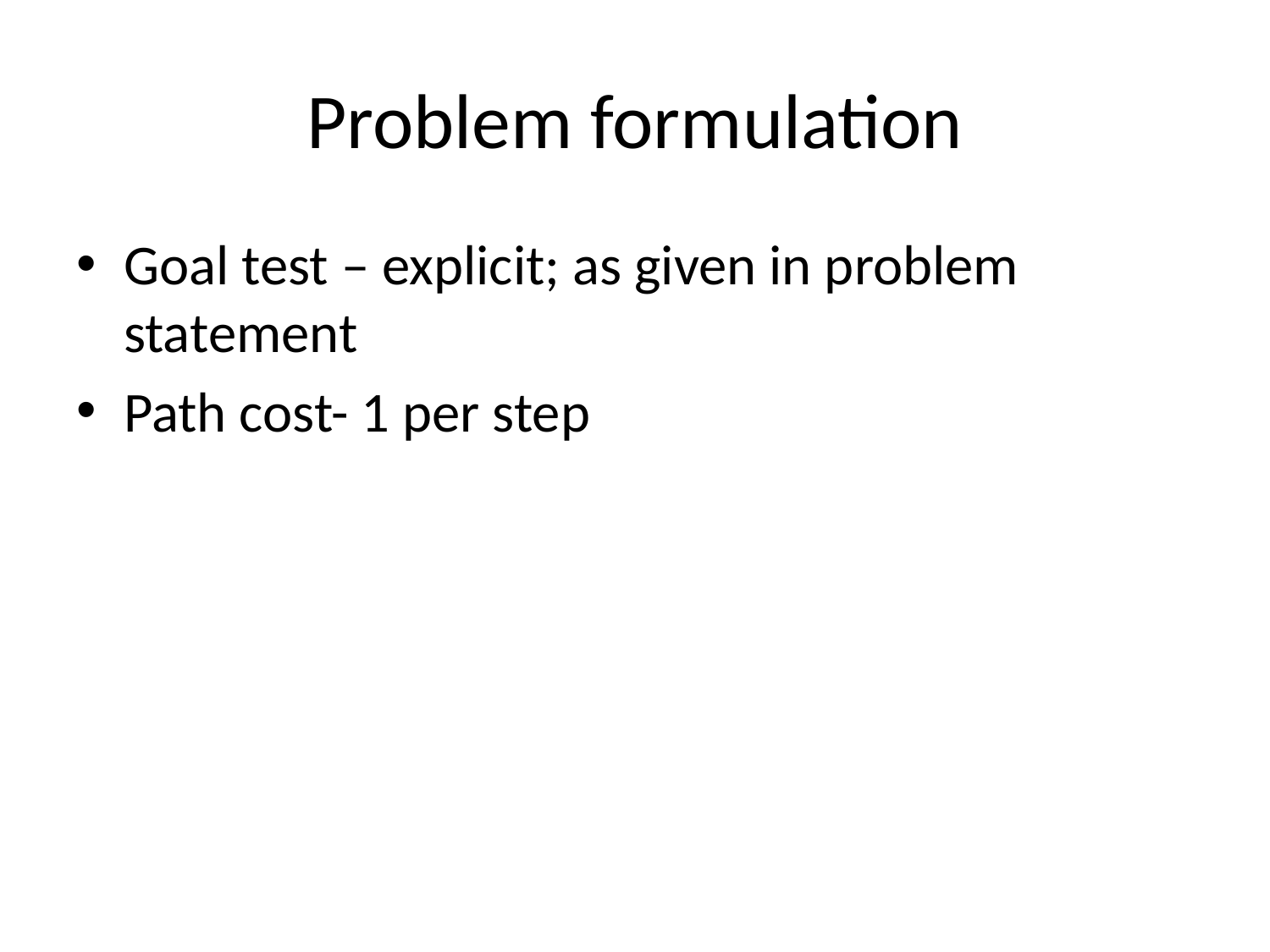

# Problem formulation
Goal test – explicit; as given in problem statement
Path cost- 1 per step